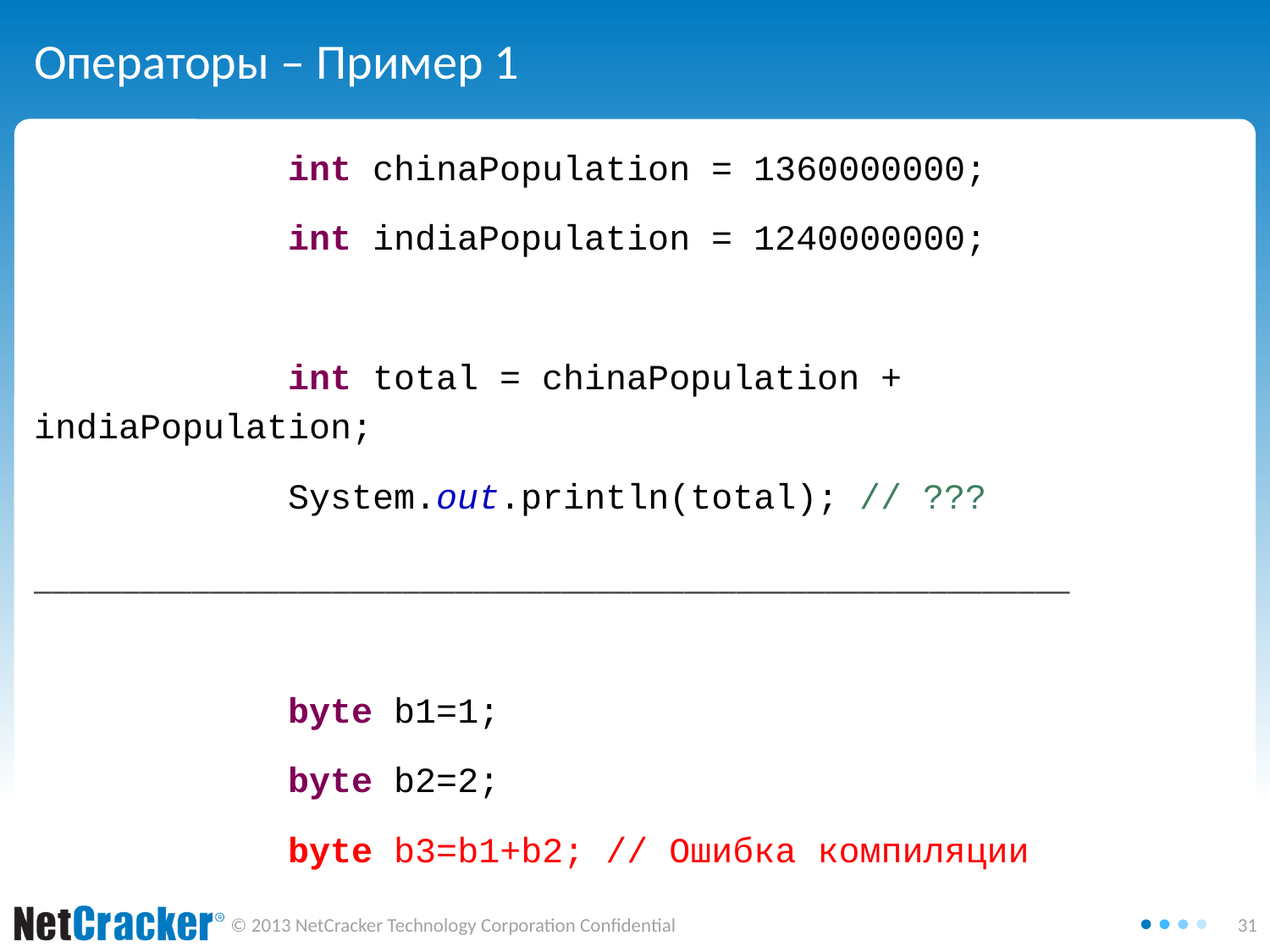

# Операторы – Пример 1
		int chinaPopulation = 1360000000;
		int indiaPopulation = 1240000000;

		int total = chinaPopulation + indiaPopulation;
		System.out.println(total); // ???
___________________________________________________________

		byte b1=1;
		byte b2=2;
		byte b3=b1+b2; // Ошибка компиляции